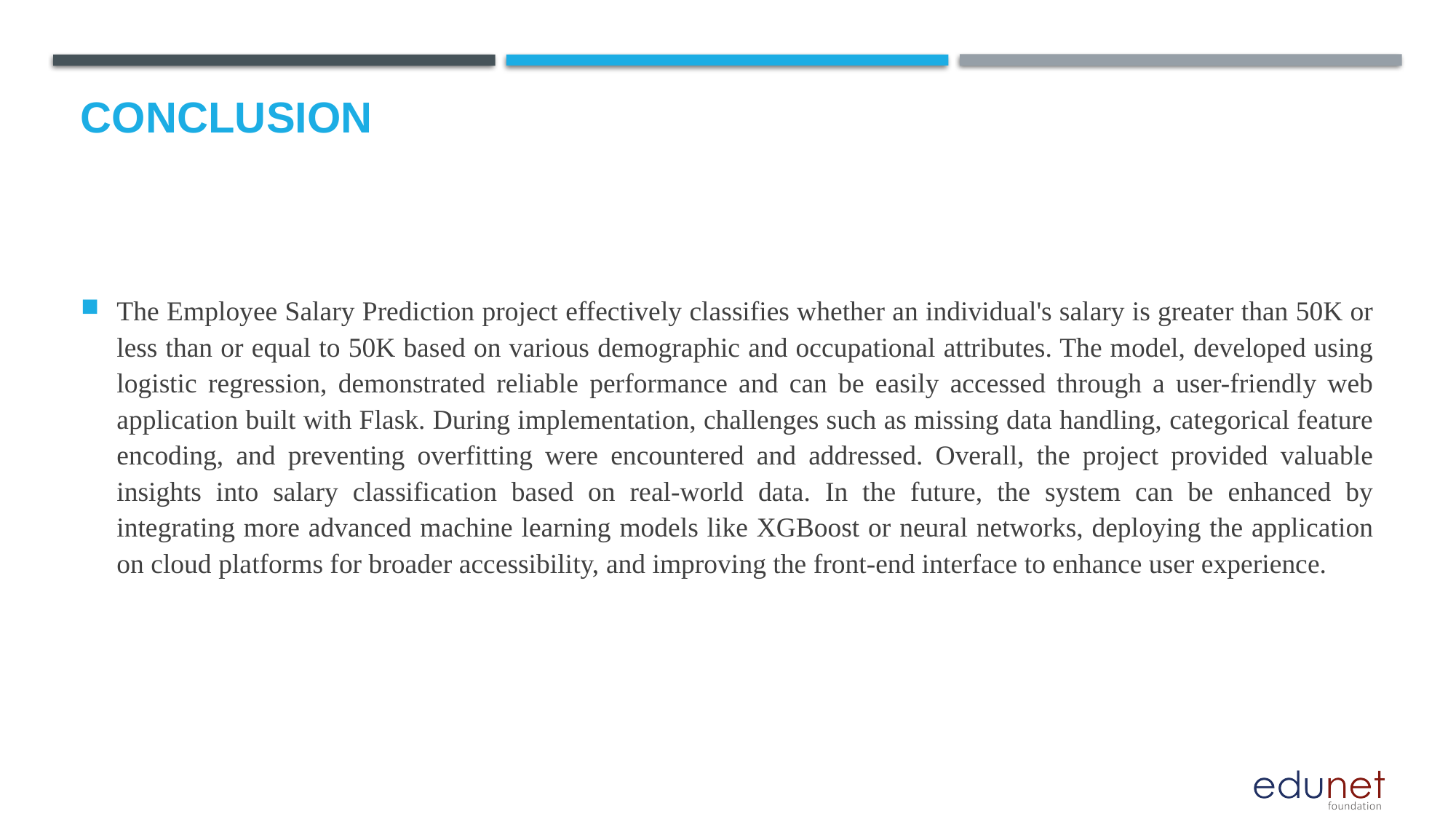

# Conclusion
The Employee Salary Prediction project effectively classifies whether an individual's salary is greater than 50K or less than or equal to 50K based on various demographic and occupational attributes. The model, developed using logistic regression, demonstrated reliable performance and can be easily accessed through a user-friendly web application built with Flask. During implementation, challenges such as missing data handling, categorical feature encoding, and preventing overfitting were encountered and addressed. Overall, the project provided valuable insights into salary classification based on real-world data. In the future, the system can be enhanced by integrating more advanced machine learning models like XGBoost or neural networks, deploying the application on cloud platforms for broader accessibility, and improving the front-end interface to enhance user experience.